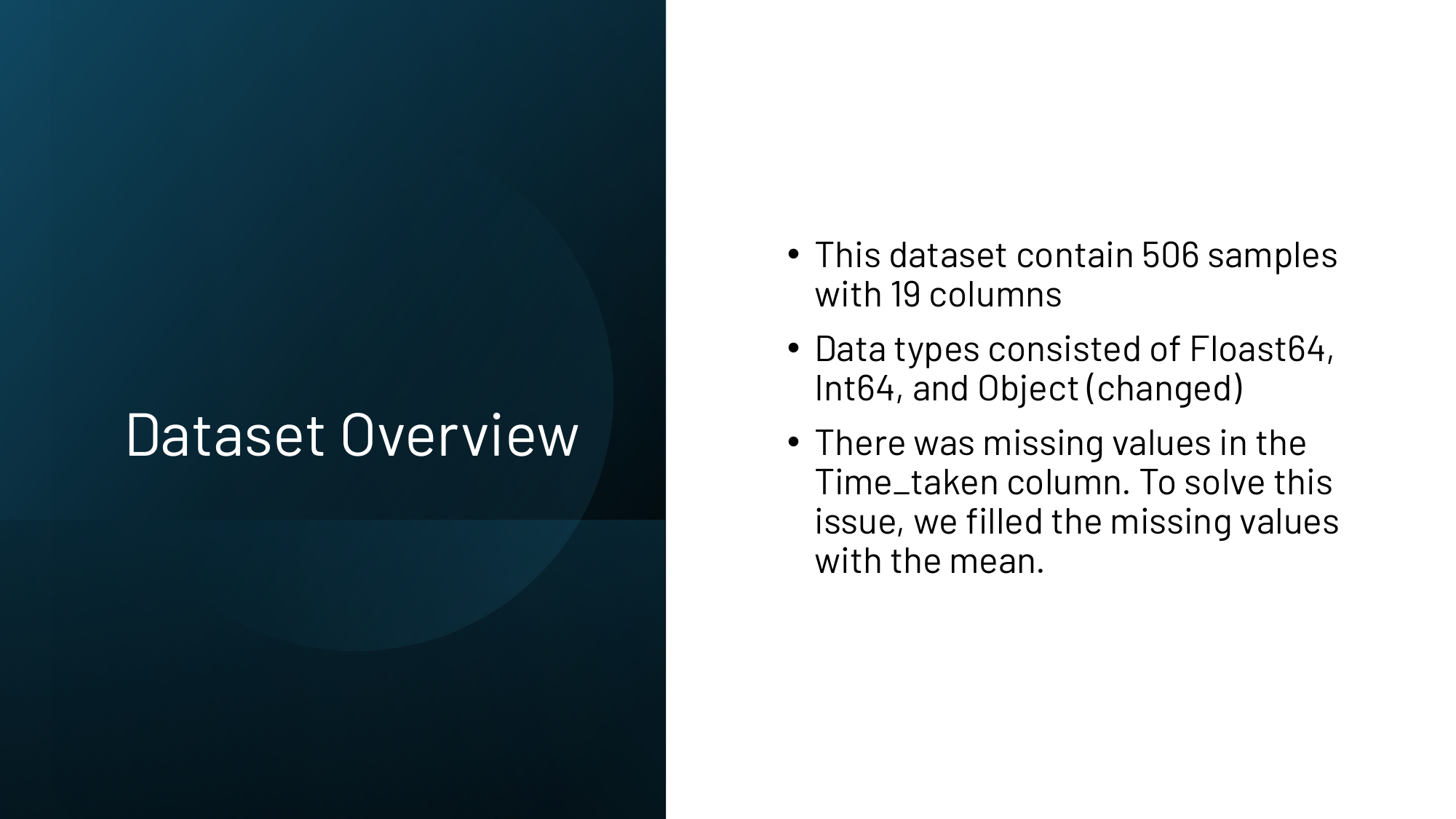

# Dataset Overview

This dataset contain 506 samples with 19 columns
Data types consisted of Floast64, Int64, and Object (changed)
There was missing values in the Time_taken column. To solve this issue, we filled the missing values with the mean.